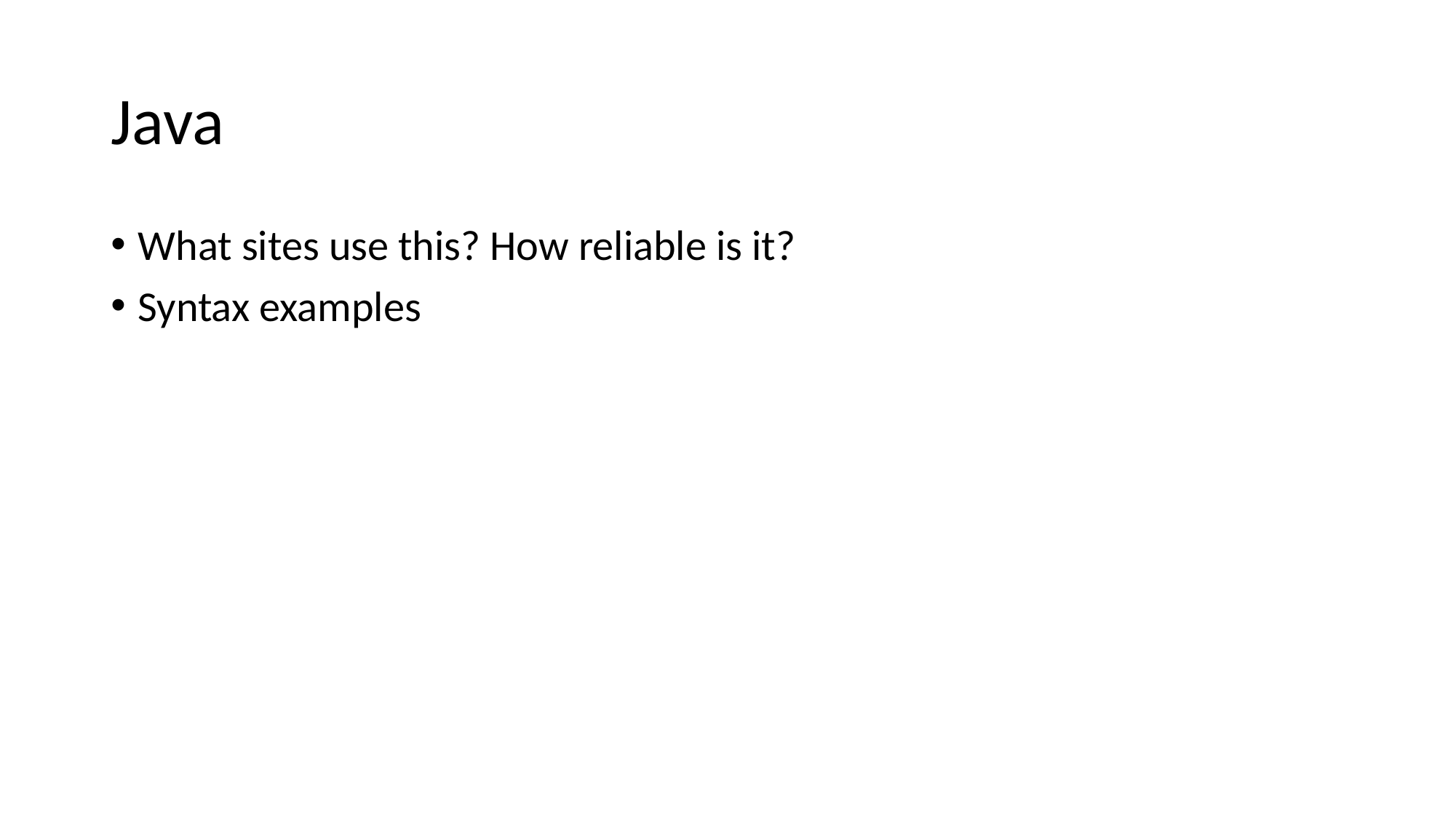

# Java
What sites use this? How reliable is it?
Syntax examples